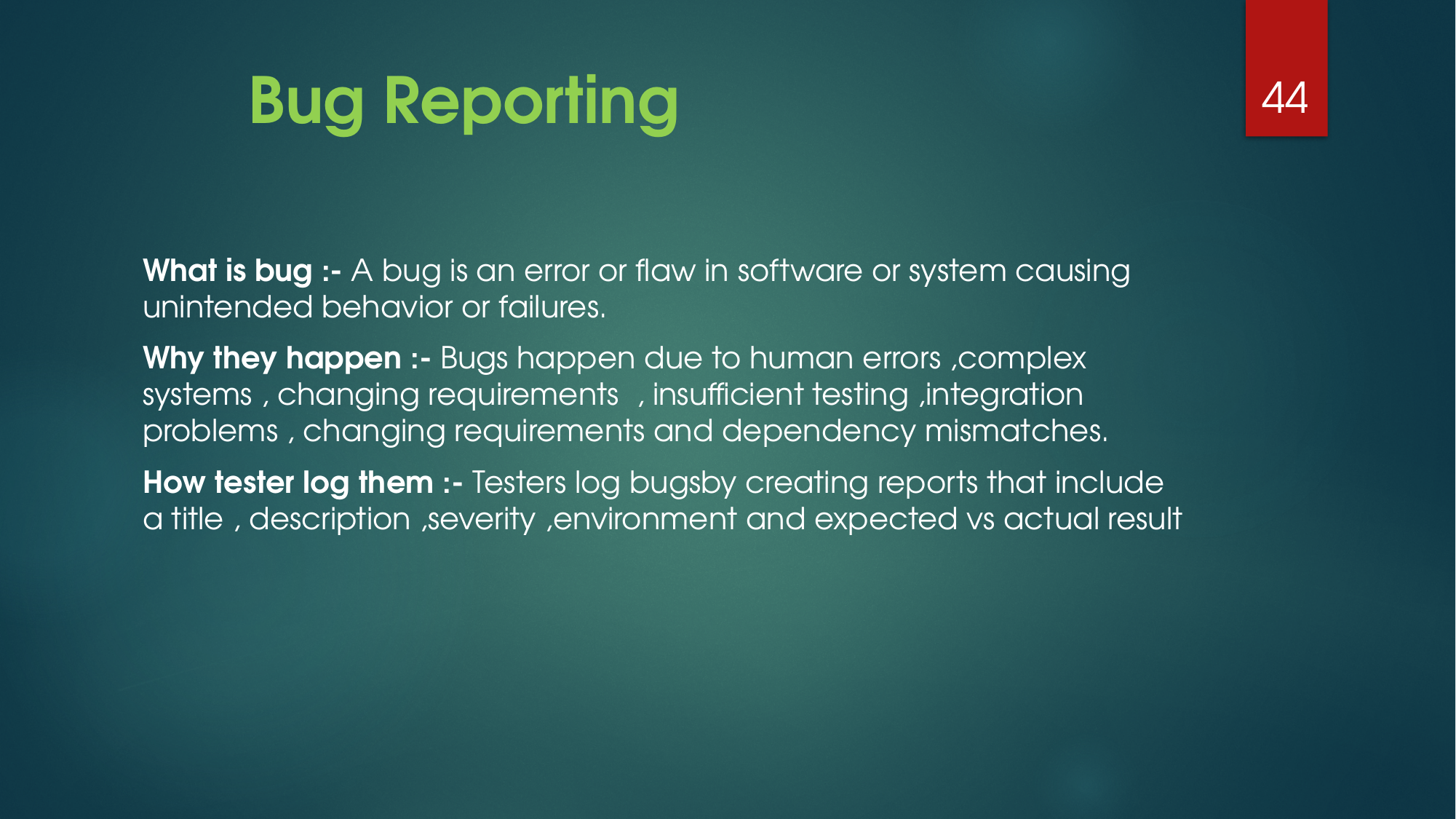

44
# Bug Reporting
What is bug :- A bug is an error or flaw in software or system causing  unintended behavior or failures.
Why they happen :- Bugs happen due to human errors ,complex systems , changing requirements  , insufficient testing ,integration problems , changing requirements and dependency mismatches.
How tester log them :- Testers log bugsby creating reports that include a title , description ,severity ,environment and expected vs actual result